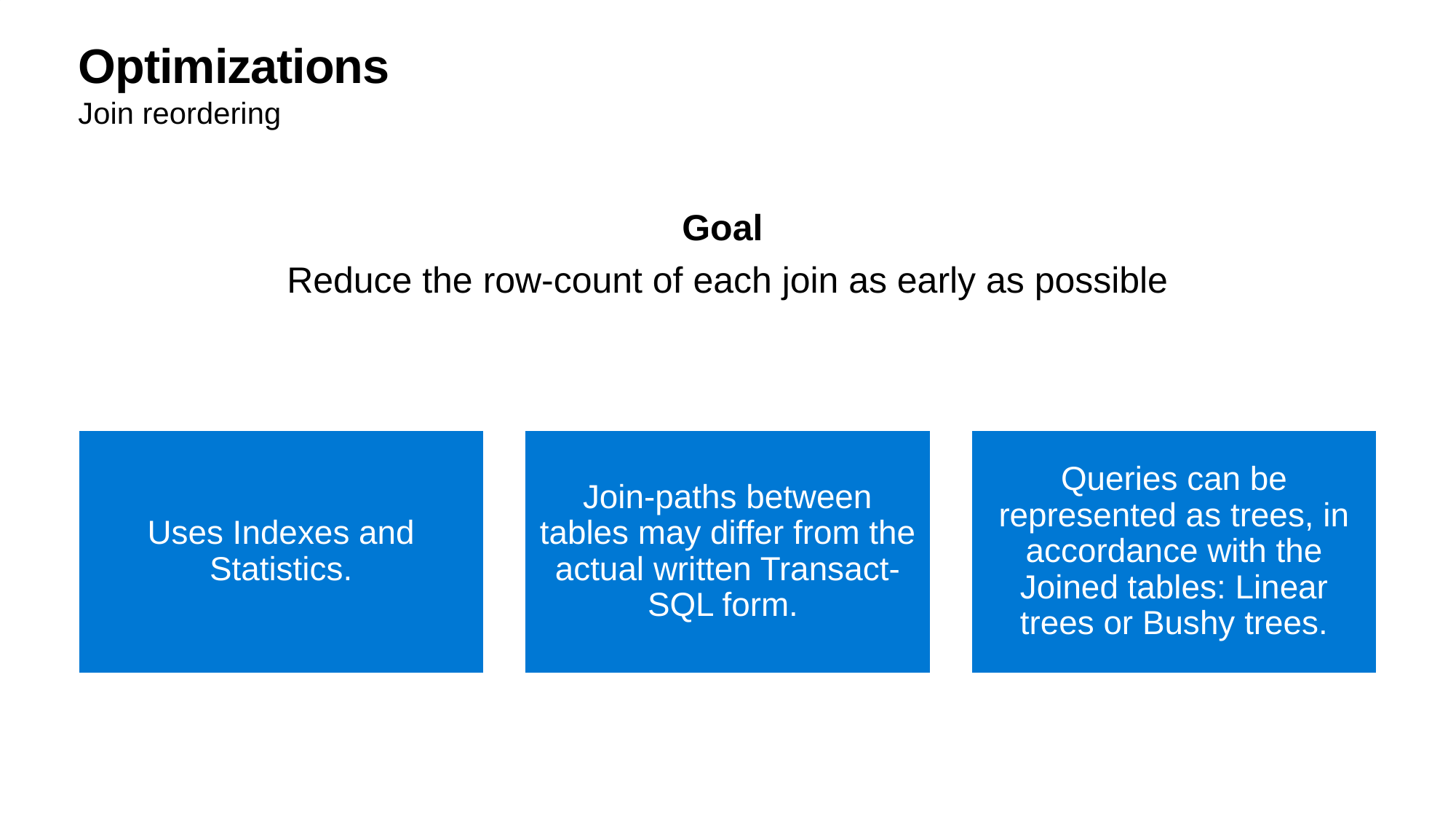

# Optimizations
Join reordering
Goal
Reduce the row-count of each join as early as possible
Uses Indexes and Statistics.
Join-paths between tables may differ from the actual written Transact-SQL form.
Queries can be represented as trees, in accordance with the Joined tables: Linear trees or Bushy trees.